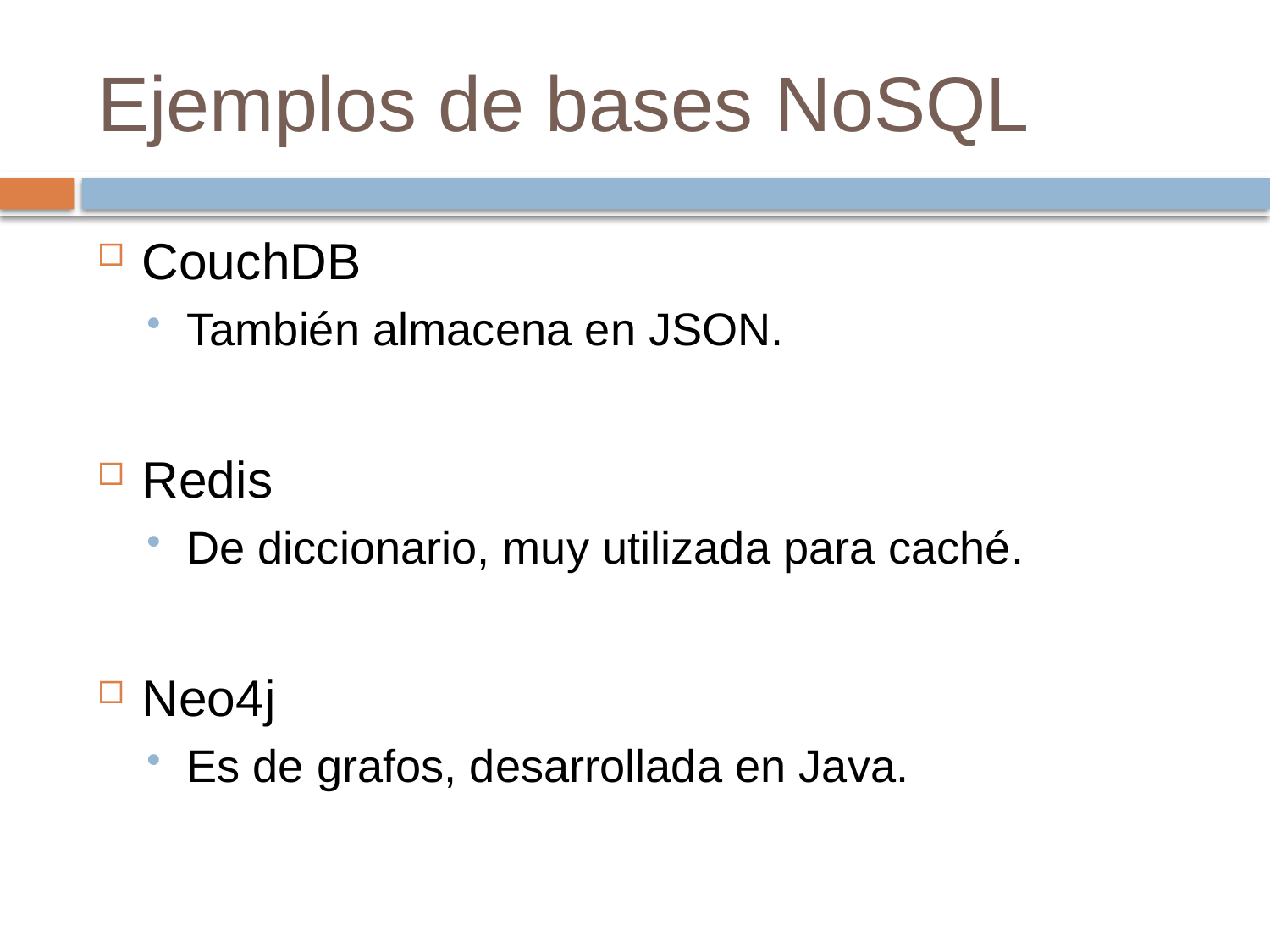

# Ejemplos de bases NoSQL
CouchDB
También almacena en JSON.

Redis
De diccionario, muy utilizada para caché.

Neo4j
Es de grafos, desarrollada en Java.